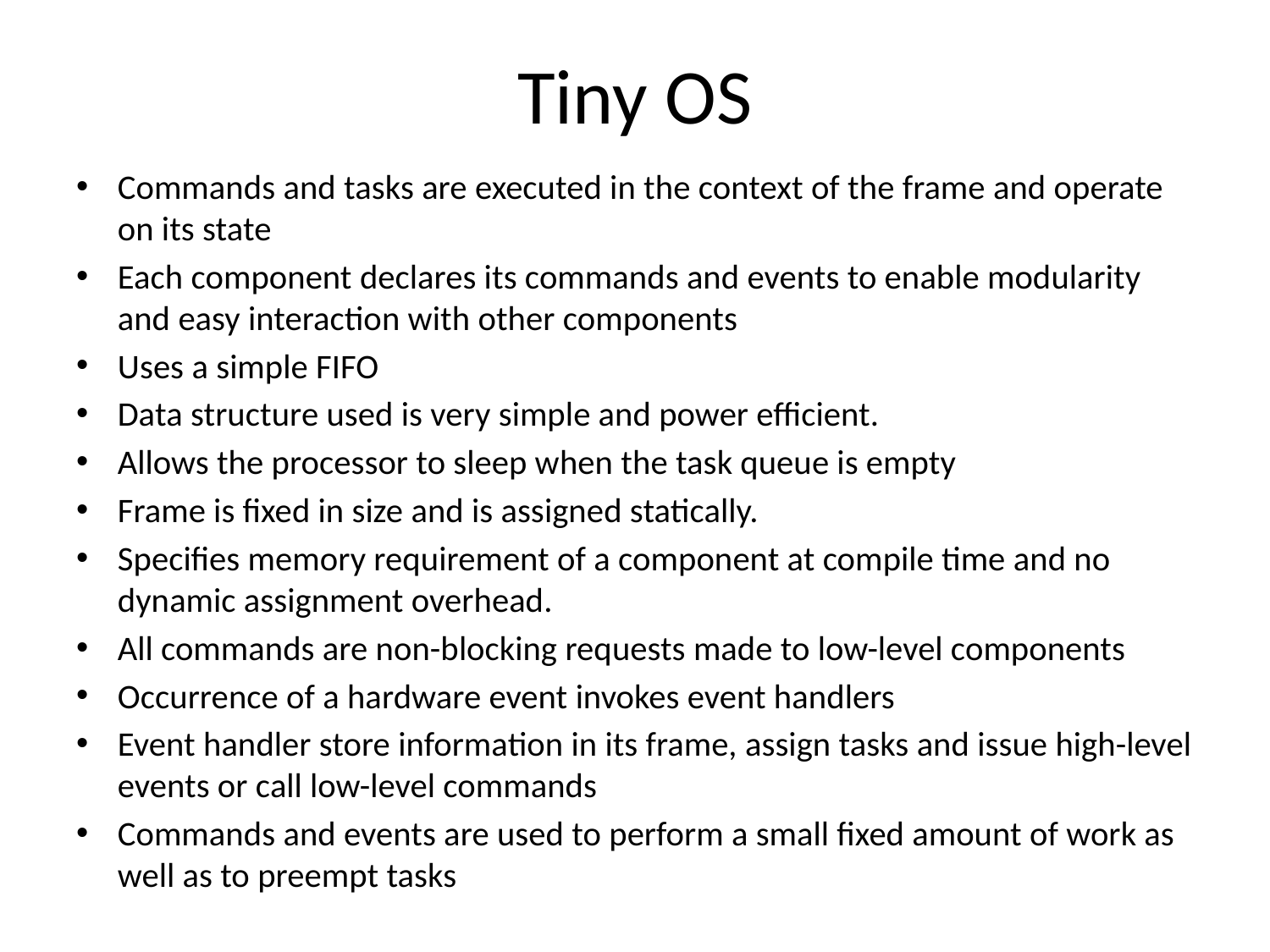

# Tiny OS
Commands and tasks are executed in the context of the frame and operate on its state
Each component declares its commands and events to enable modularity and easy interaction with other components
Uses a simple FIFO
Data structure used is very simple and power efficient.
Allows the processor to sleep when the task queue is empty
Frame is fixed in size and is assigned statically.
Specifies memory requirement of a component at compile time and no dynamic assignment overhead.
All commands are non-blocking requests made to low-level components
Occurrence of a hardware event invokes event handlers
Event handler store information in its frame, assign tasks and issue high-level events or call low-level commands
Commands and events are used to perform a small fixed amount of work as well as to preempt tasks